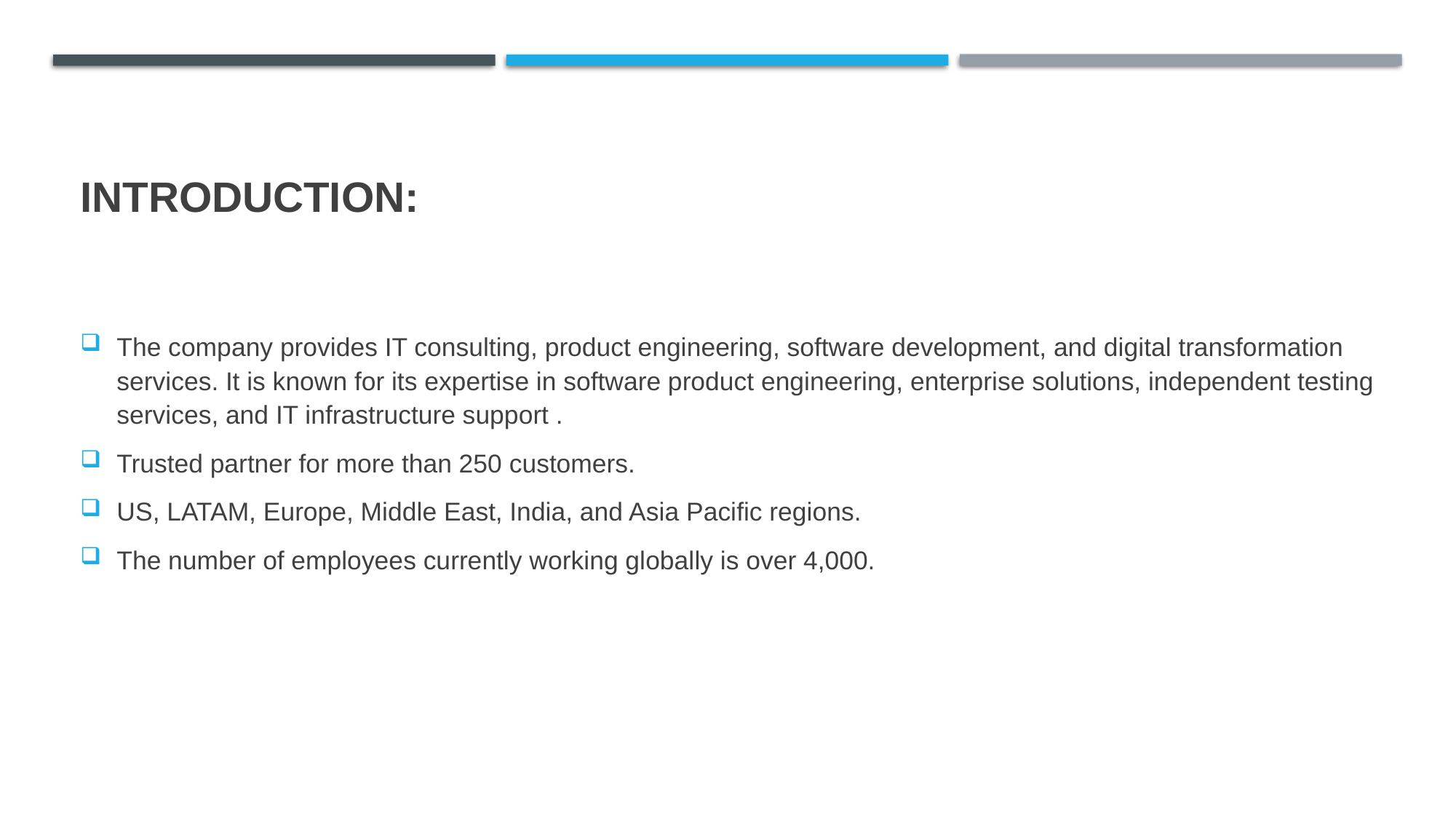

# Introduction:
The company provides IT consulting, product engineering, software development, and digital transformation services. It is known for its expertise in software product engineering, enterprise solutions, independent testing services, and IT infrastructure support .
Trusted partner for more than 250 customers.
US, LATAM, Europe, Middle East, India, and Asia Pacific regions.
The number of employees currently working globally is over 4,000.